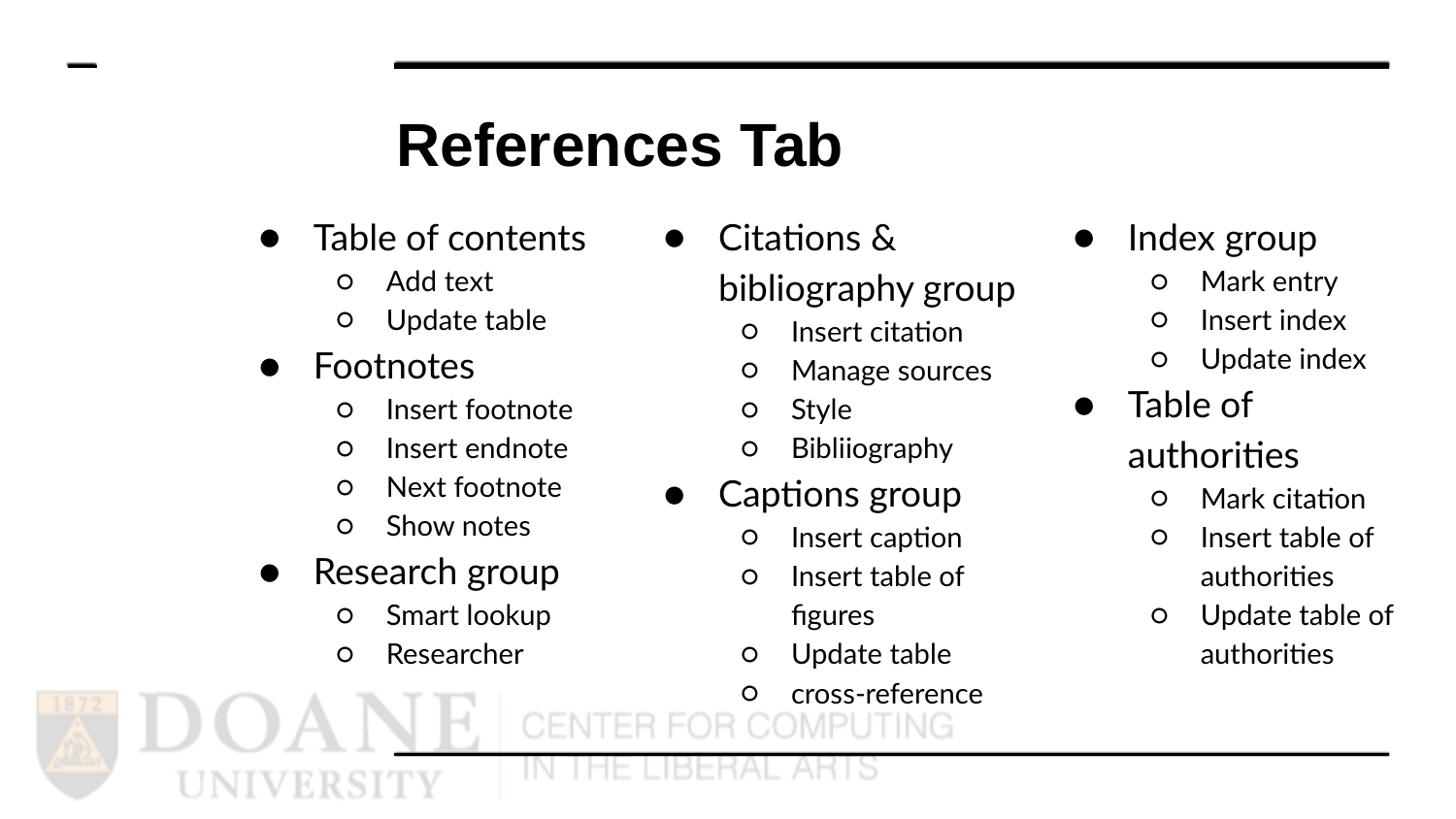

# References Tab
Table of contents
Add text
Update table
Footnotes
Insert footnote
Insert endnote
Next footnote
Show notes
Research group
Smart lookup
Researcher
Citations & bibliography group
Insert citation
Manage sources
Style
Bibliiography
Captions group
Insert caption
Insert table of figures
Update table
cross-reference
Index group
Mark entry
Insert index
Update index
Table of authorities
Mark citation
Insert table of authorities
Update table of authorities